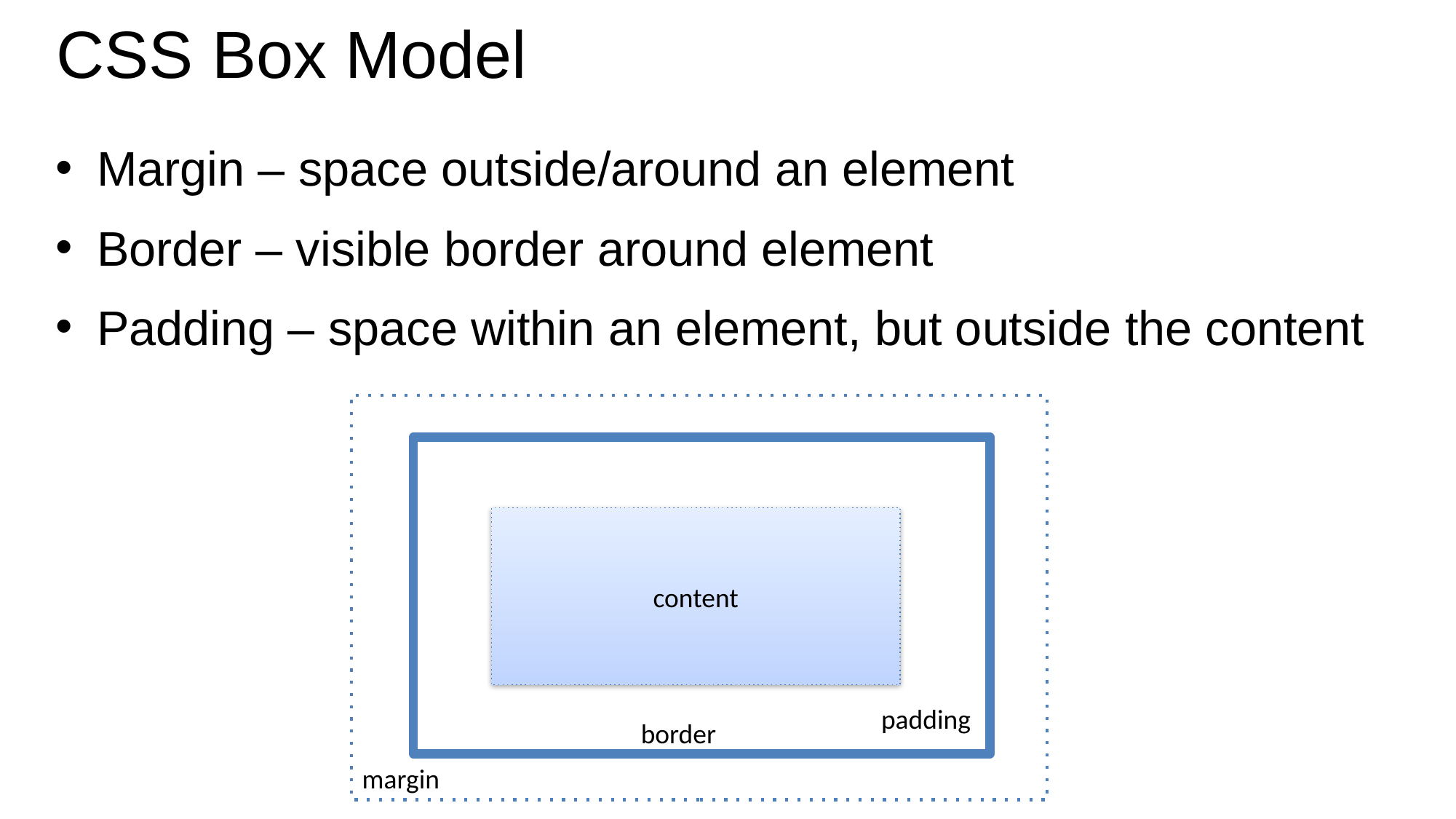

# CSS Box Model
Margin – space outside/around an element
Border – visible border around element
Padding – space within an element, but outside the content

content
padding
border
margin